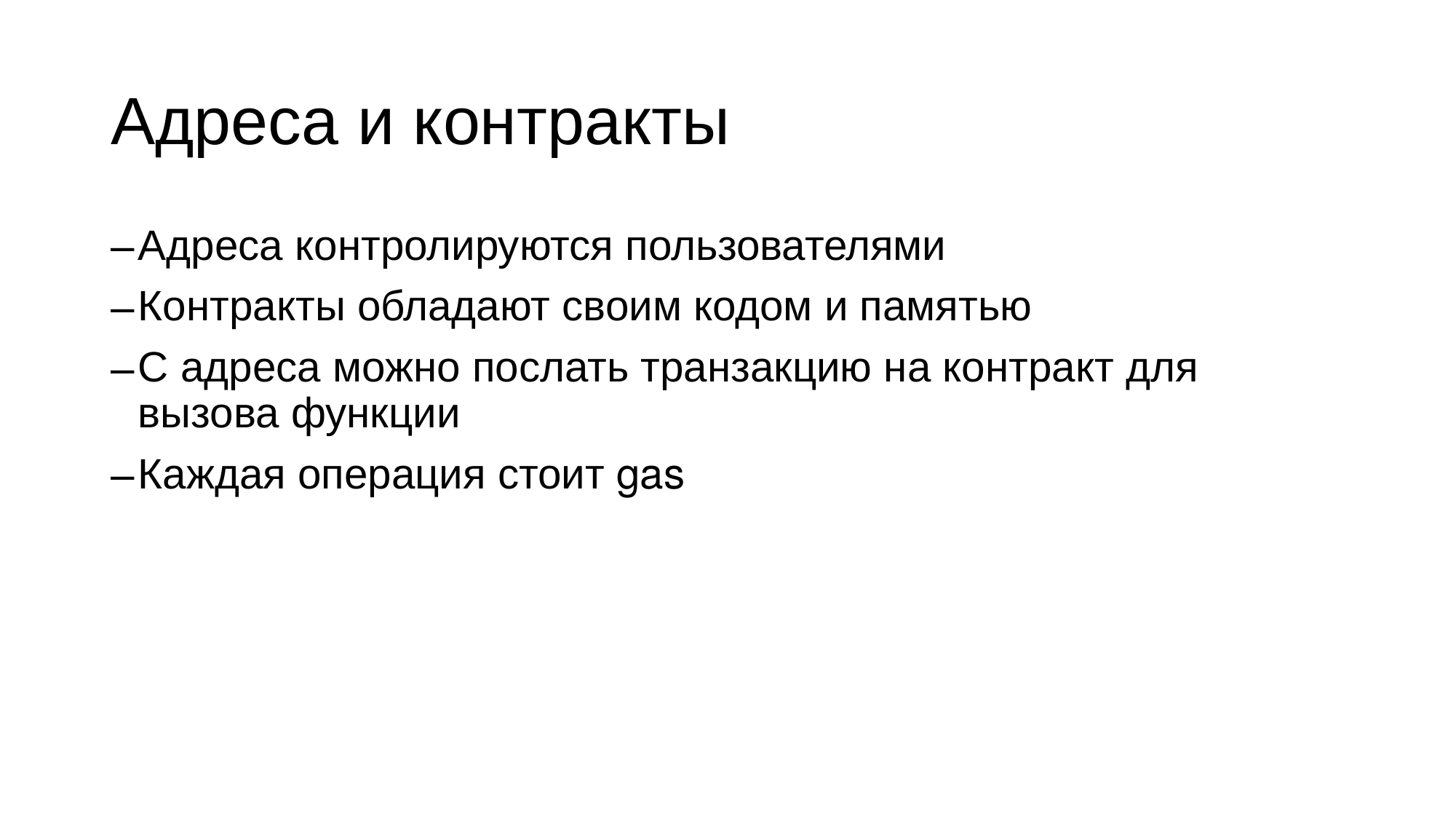

# Адреса и контракты
Адреса контролируются пользователями
Контракты обладают своим кодом и памятью
С адреса можно послать транзакцию на контракт для вызова функции
Каждая операция стоит gas